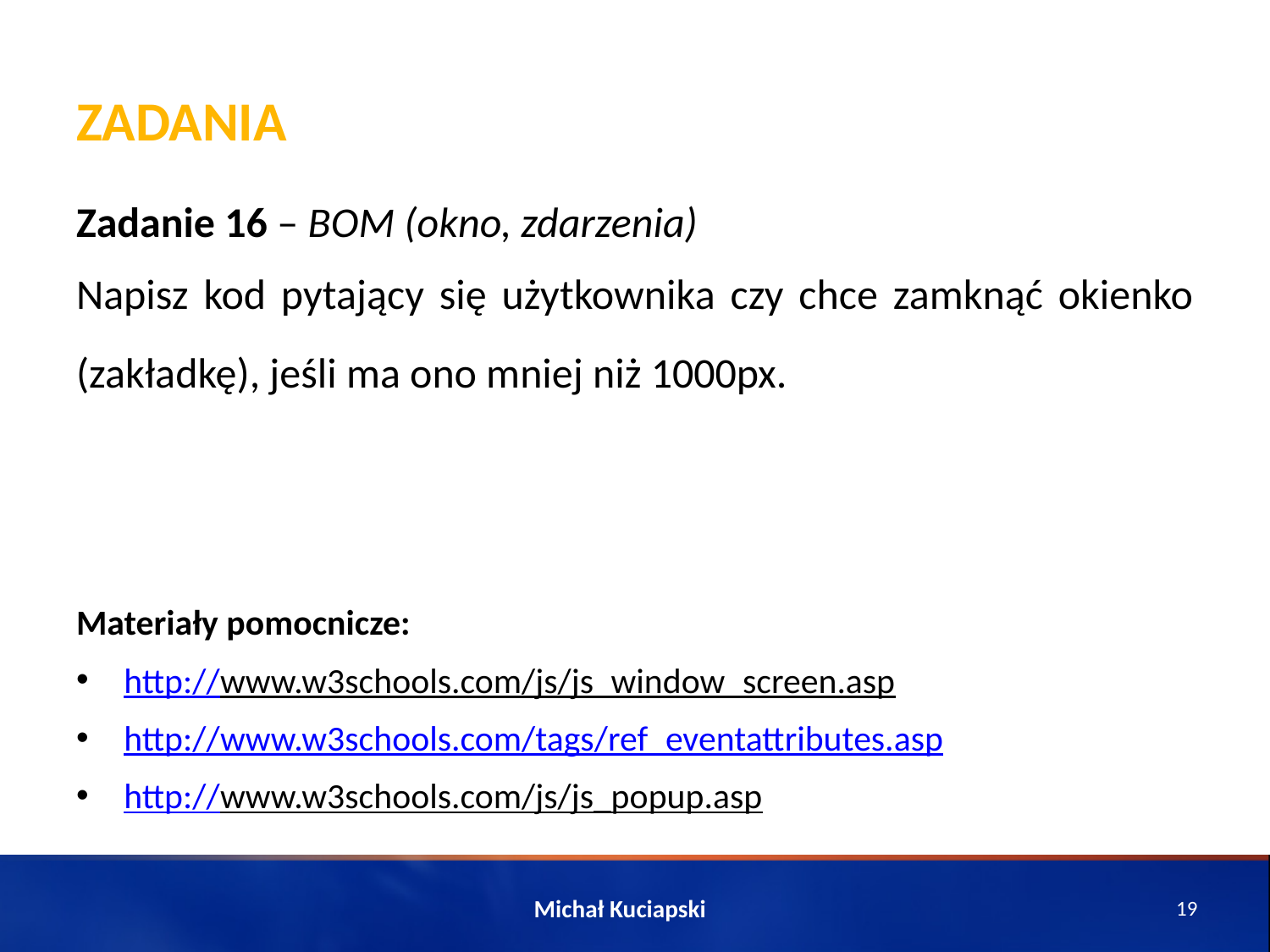

# Zadania
Zadanie 16 – BOM (okno, zdarzenia)
Napisz kod pytający się użytkownika czy chce zamknąć okienko (zakładkę), jeśli ma ono mniej niż 1000px.

Materiały pomocnicze:
http://www.w3schools.com/js/js_window_screen.asp
http://www.w3schools.com/tags/ref_eventattributes.asp
http://www.w3schools.com/js/js_popup.asp
Michał Kuciapski
19